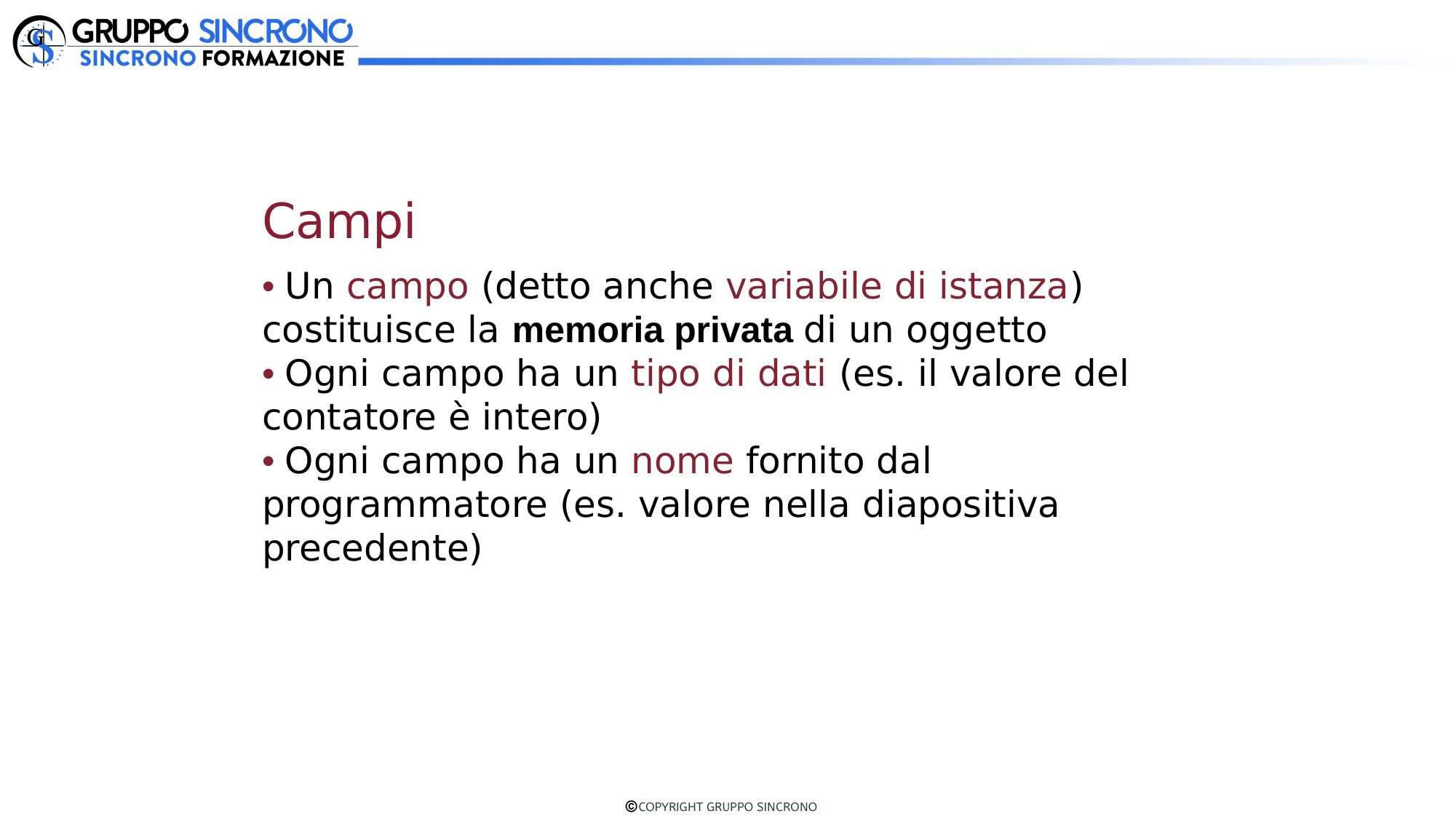

Campi
14
• Un campo (detto anche variabile di istanza)
costituisce la memoria privata di un oggetto
• Ogni campo ha un tipo di dati (es. il valore del
contatore è intero)
• Ogni campo ha un nome fornito dal
programmatore (es. valore nella diapositiva
precedente)